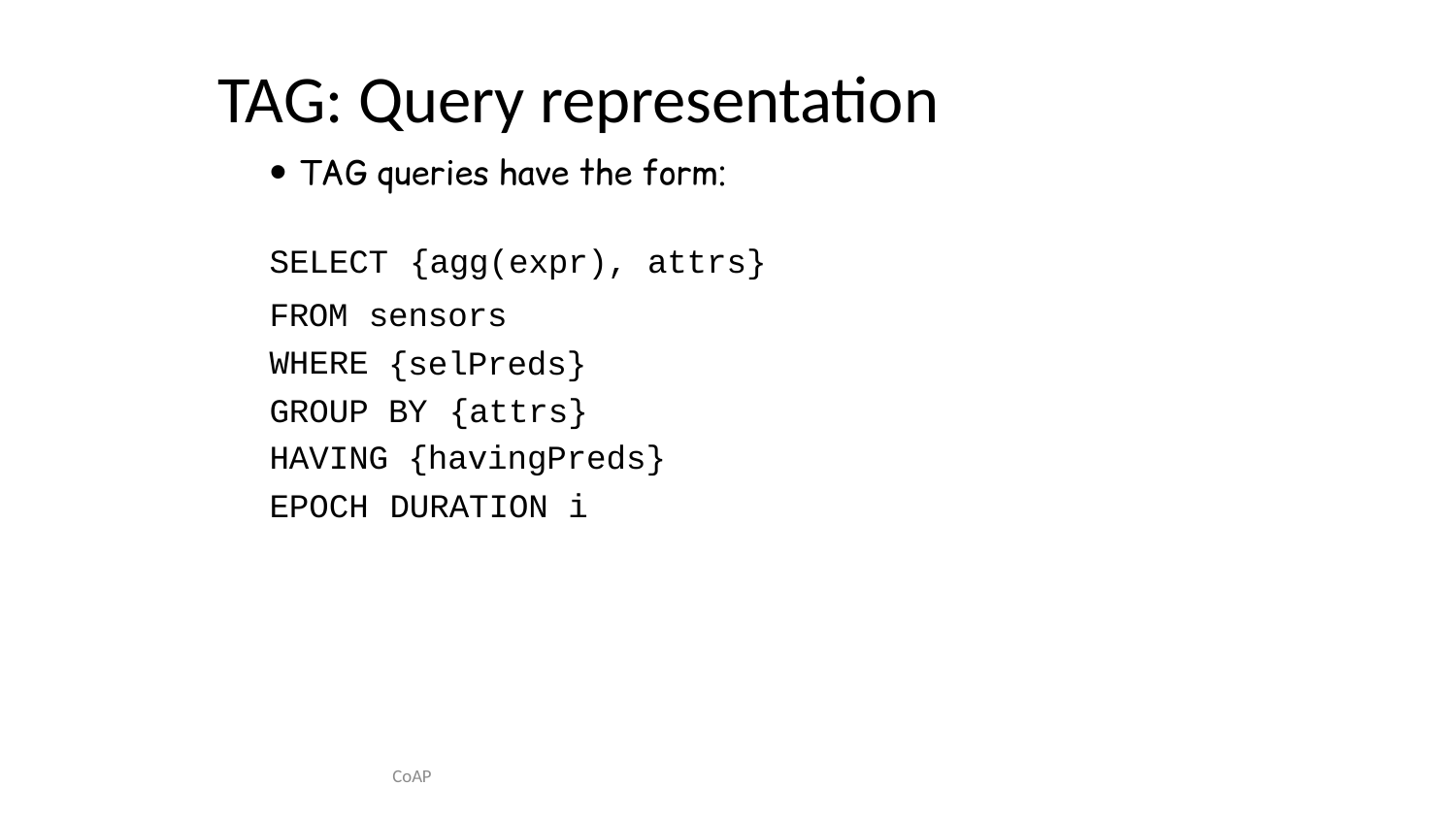

# TAG: Query representation
TAG queries have the form:

SELECT	{agg(expr),	attrs}
FROM WHERE GROUP
sensors
{selPreds}
BY	{attrs}
HAVING
{havingPreds}
EPOCH	DURATION	i
CoAP